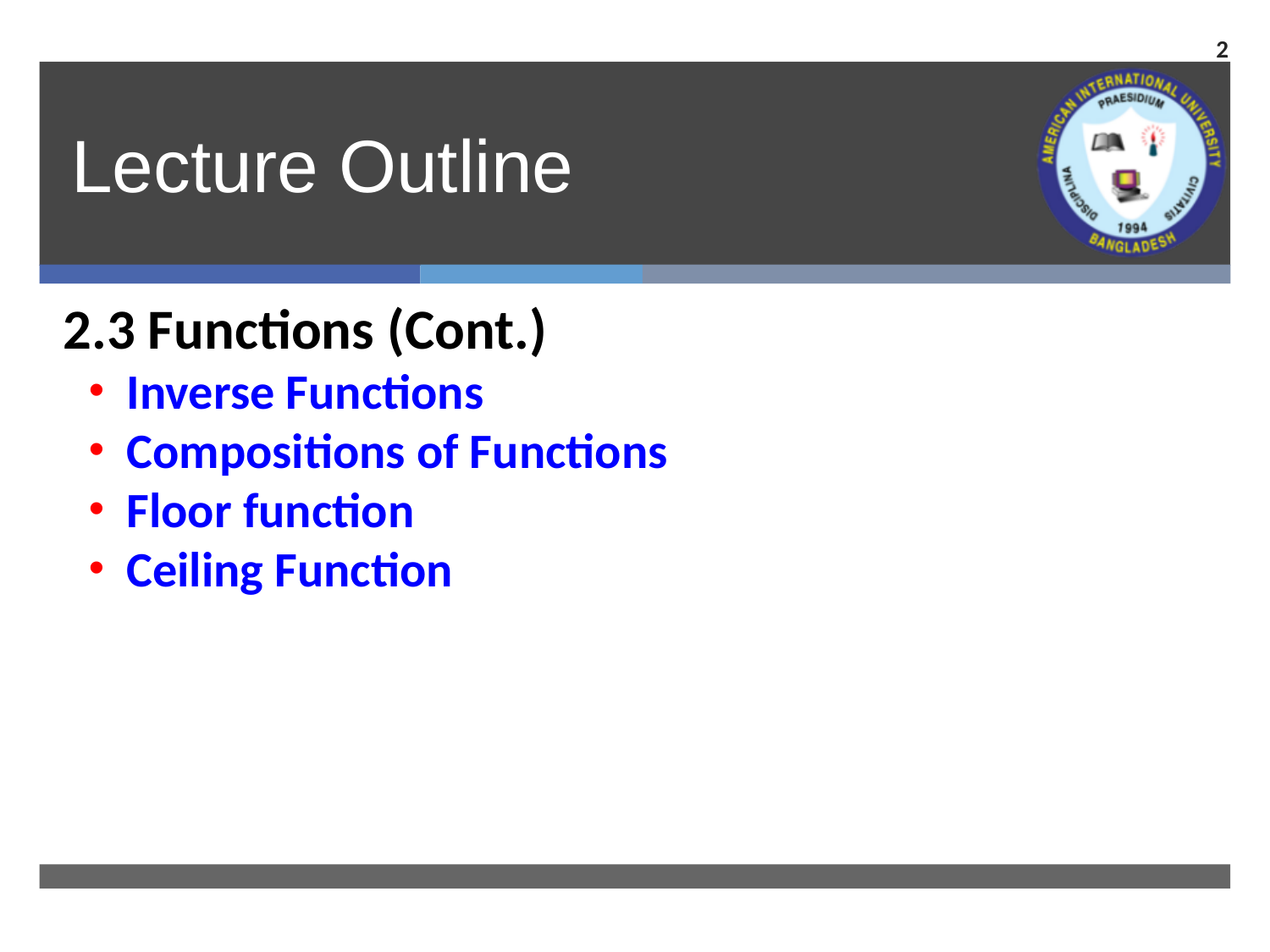

2
# Lecture Outline
2.3 Functions (Cont.)
Inverse Functions
Compositions of Functions
Floor function
Ceiling Function